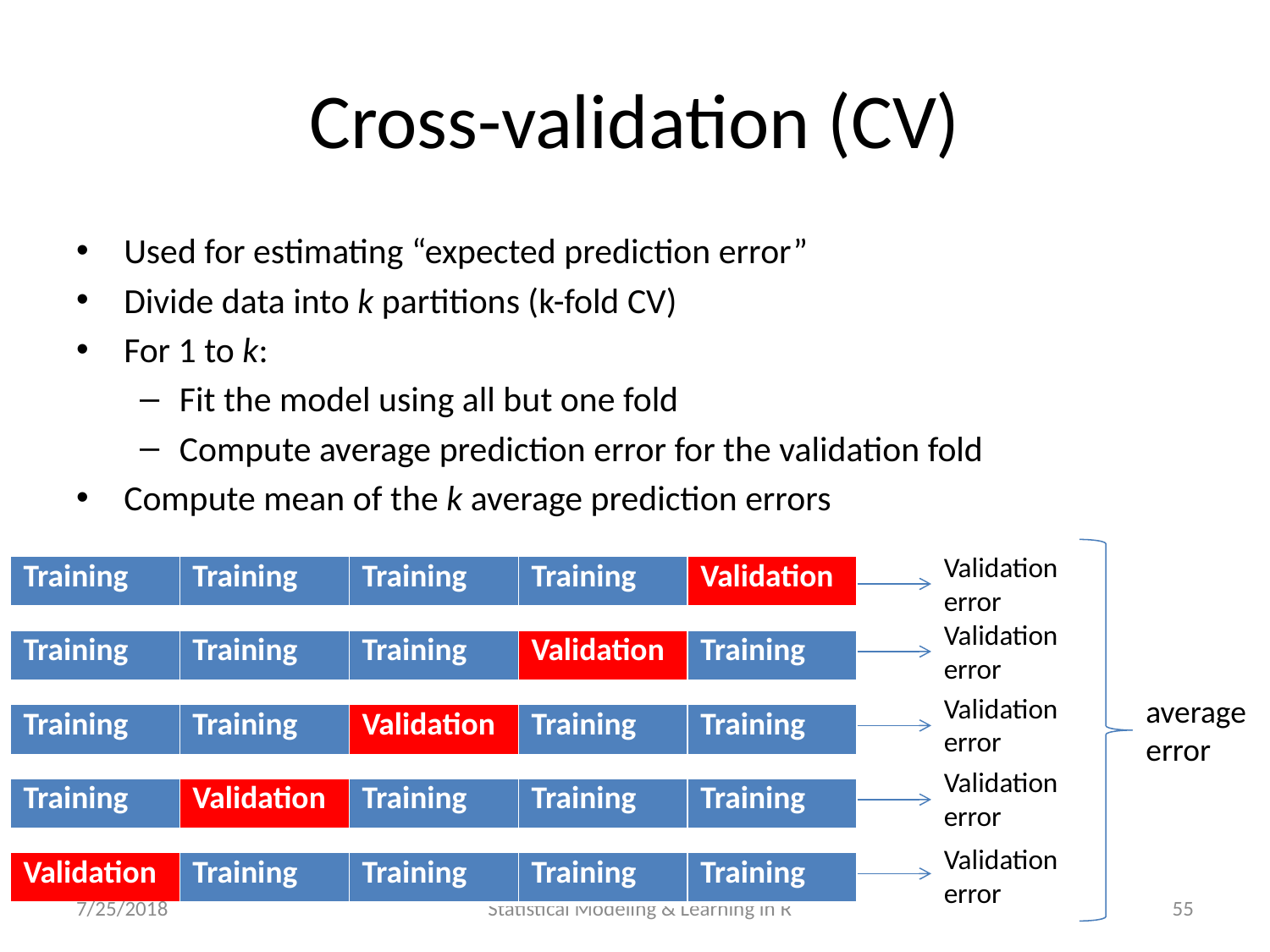

# Cross-validation (CV)
Used for estimating “expected prediction error”
Divide data into k partitions (k-fold CV)
For 1 to k:
Fit the model using all but one fold
Compute average prediction error for the validation fold
Compute mean of the k average prediction errors

Validation error
| Training | Training | Training | Training | Validation |
| --- | --- | --- | --- | --- |
Validation error
| Training | Training | Training | Validation | Training |
| --- | --- | --- | --- | --- |
Validation error
average error
| Training | Training | Validation | Training | Training |
| --- | --- | --- | --- | --- |
Validation error
| Training | Validation | Training | Training | Training |
| --- | --- | --- | --- | --- |
Validation error
| Validation | Training | Training | Training | Training |
| --- | --- | --- | --- | --- |
7/25/2018
Statistical Modeling & Learning in R
55